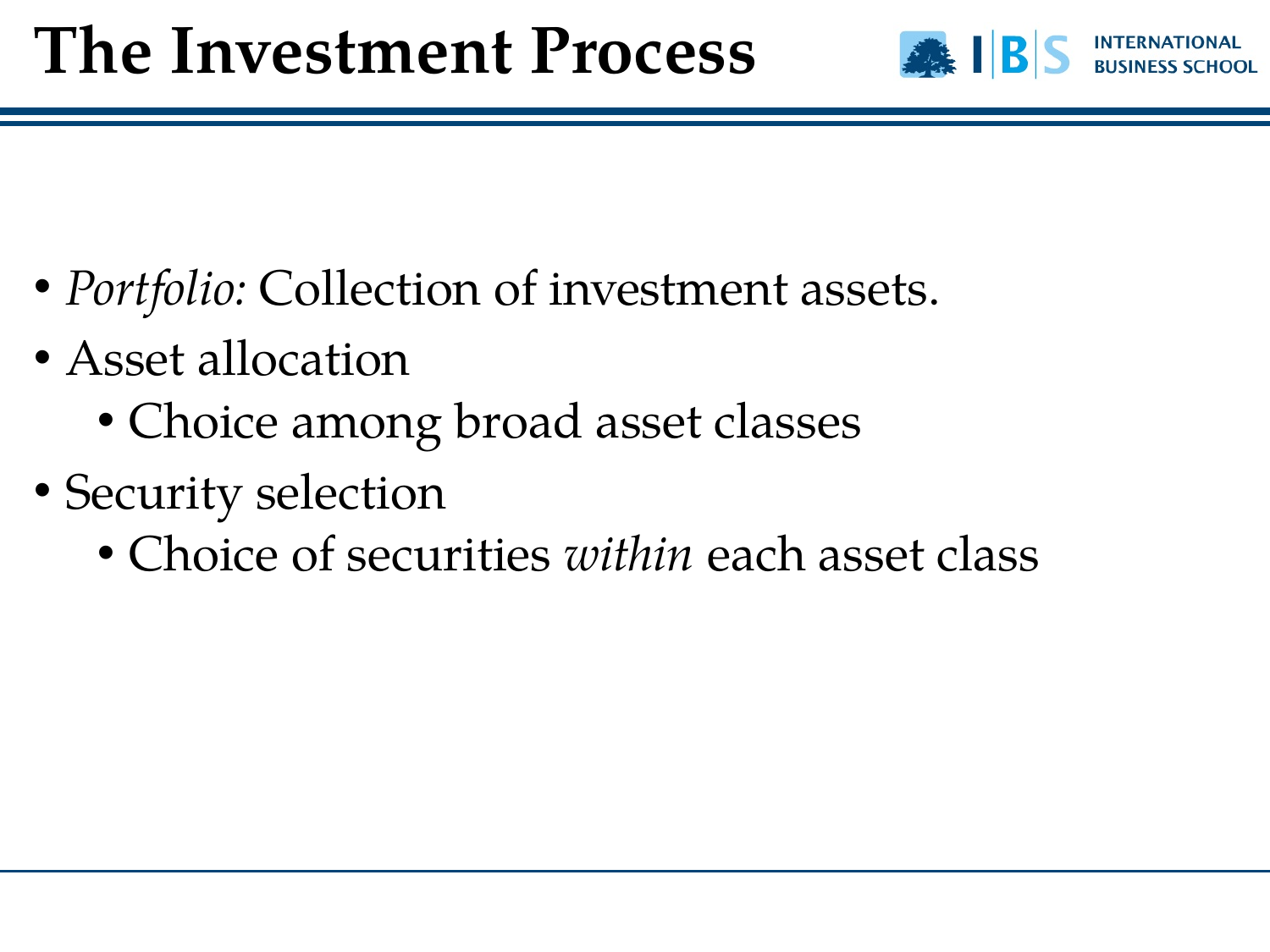

# The Investment Process
Portfolio: Collection of investment assets.
Asset allocation
Choice among broad asset classes
Security selection
Choice of securities within each asset class